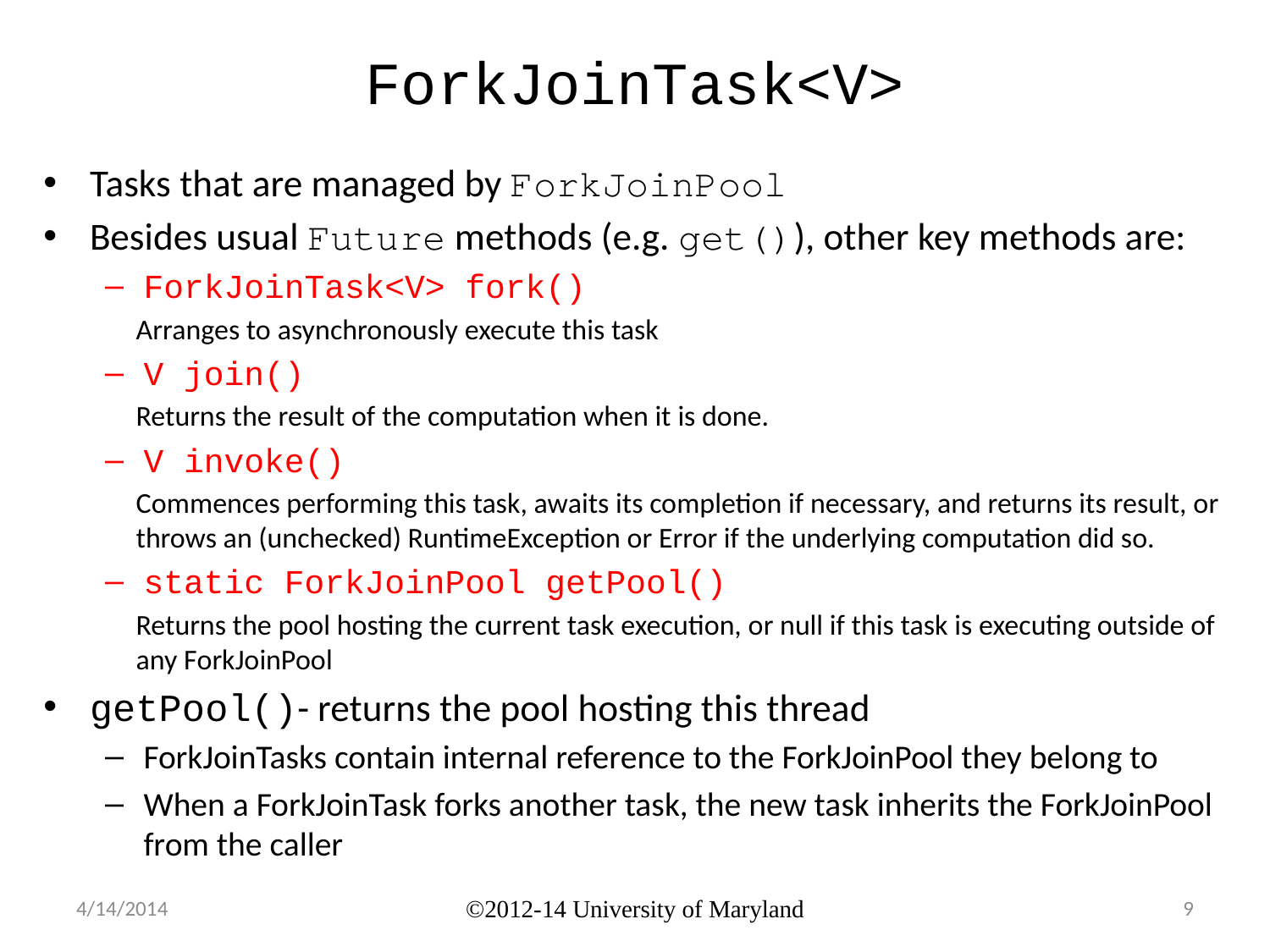

# ForkJoinTask<V>
Tasks that are managed by ForkJoinPool
Besides usual Future methods (e.g. get()), other key methods are:
ForkJoinTask<V> fork()
Arranges to asynchronously execute this task
V join()
Returns the result of the computation when it is done.
V invoke()
Commences performing this task, awaits its completion if necessary, and returns its result, or throws an (unchecked) RuntimeException or Error if the underlying computation did so.
static ForkJoinPool getPool()
Returns the pool hosting the current task execution, or null if this task is executing outside of any ForkJoinPool
getPool()- returns the pool hosting this thread
ForkJoinTasks contain internal reference to the ForkJoinPool they belong to
When a ForkJoinTask forks another task, the new task inherits the ForkJoinPool from the caller
4/14/2014
©2012-14 University of Maryland
9